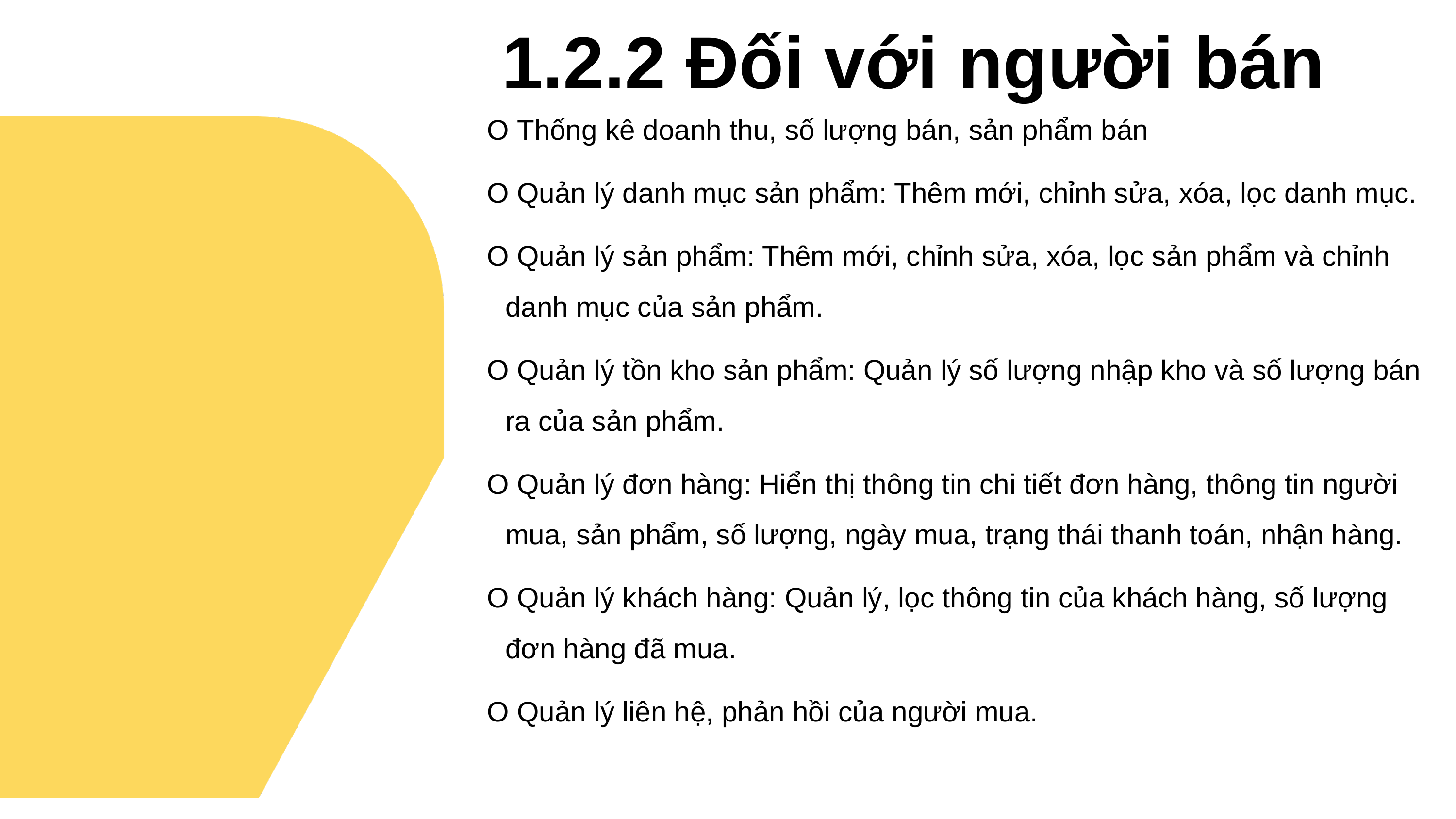

1.2.2 Đối với người bán
O Thống kê doanh thu, số lượng bán, sản phẩm bán
O Quản lý danh mục sản phẩm: Thêm mới, chỉnh sửa, xóa, lọc danh mục.
O Quản lý sản phẩm: Thêm mới, chỉnh sửa, xóa, lọc sản phẩm và chỉnh danh mục của sản phẩm.
O Quản lý tồn kho sản phẩm: Quản lý số lượng nhập kho và số lượng bán ra của sản phẩm.
O Quản lý đơn hàng: Hiển thị thông tin chi tiết đơn hàng, thông tin người mua, sản phẩm, số lượng, ngày mua, trạng thái thanh toán, nhận hàng.
O Quản lý khách hàng: Quản lý, lọc thông tin của khách hàng, số lượng đơn hàng đã mua.
O Quản lý liên hệ, phản hồi của người mua.